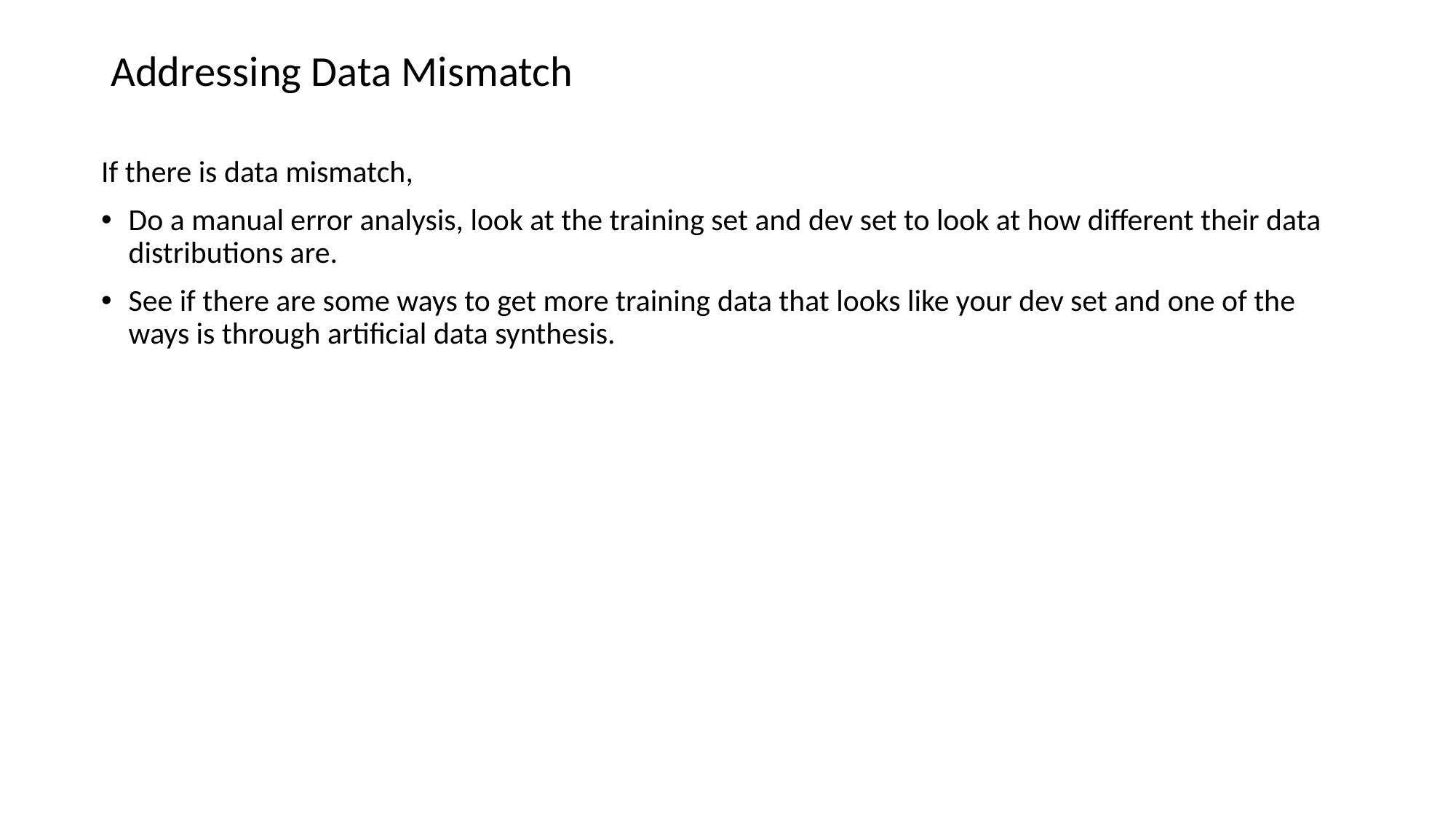

# Addressing Data Mismatch
If there is data mismatch,
Do a manual error analysis, look at the training set and dev set to look at how different their data distributions are.
See if there are some ways to get more training data that looks like your dev set and one of the ways is through artificial data synthesis.